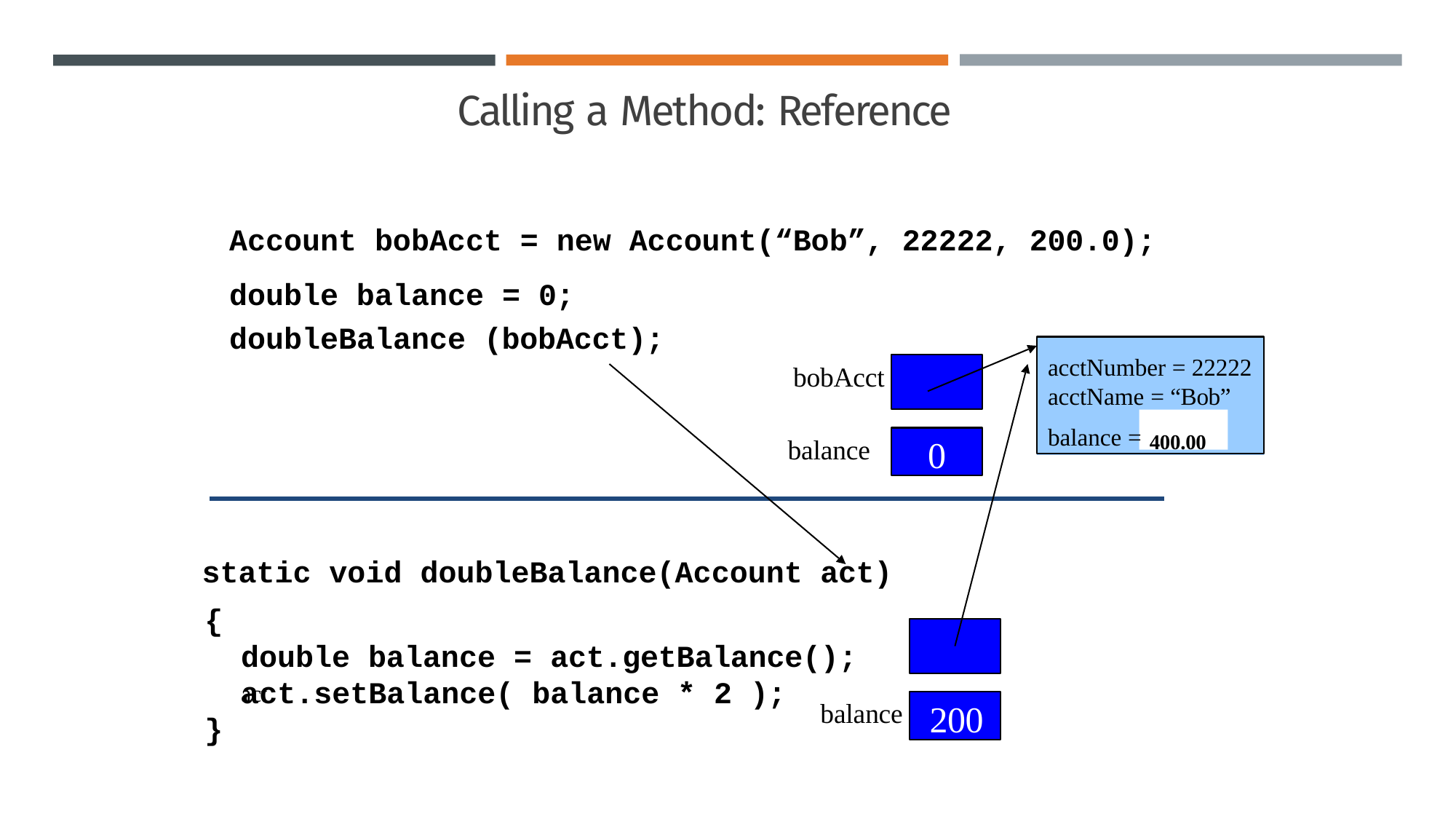

# Calling a Method: Reference
Account bobAcct = new Account(“Bob”, 22222, 200.0);
double balance = 0;
doubleBalance (bobAcct);

acctNumber = 22222 acctName = “Bob” balance = 400.00

bobAcct

200.00
0
balance
static void doubleBalance(Account act)
{
double balance = act.getBalance(); act
act.setBalance( balance * 2 );
}
200
balance